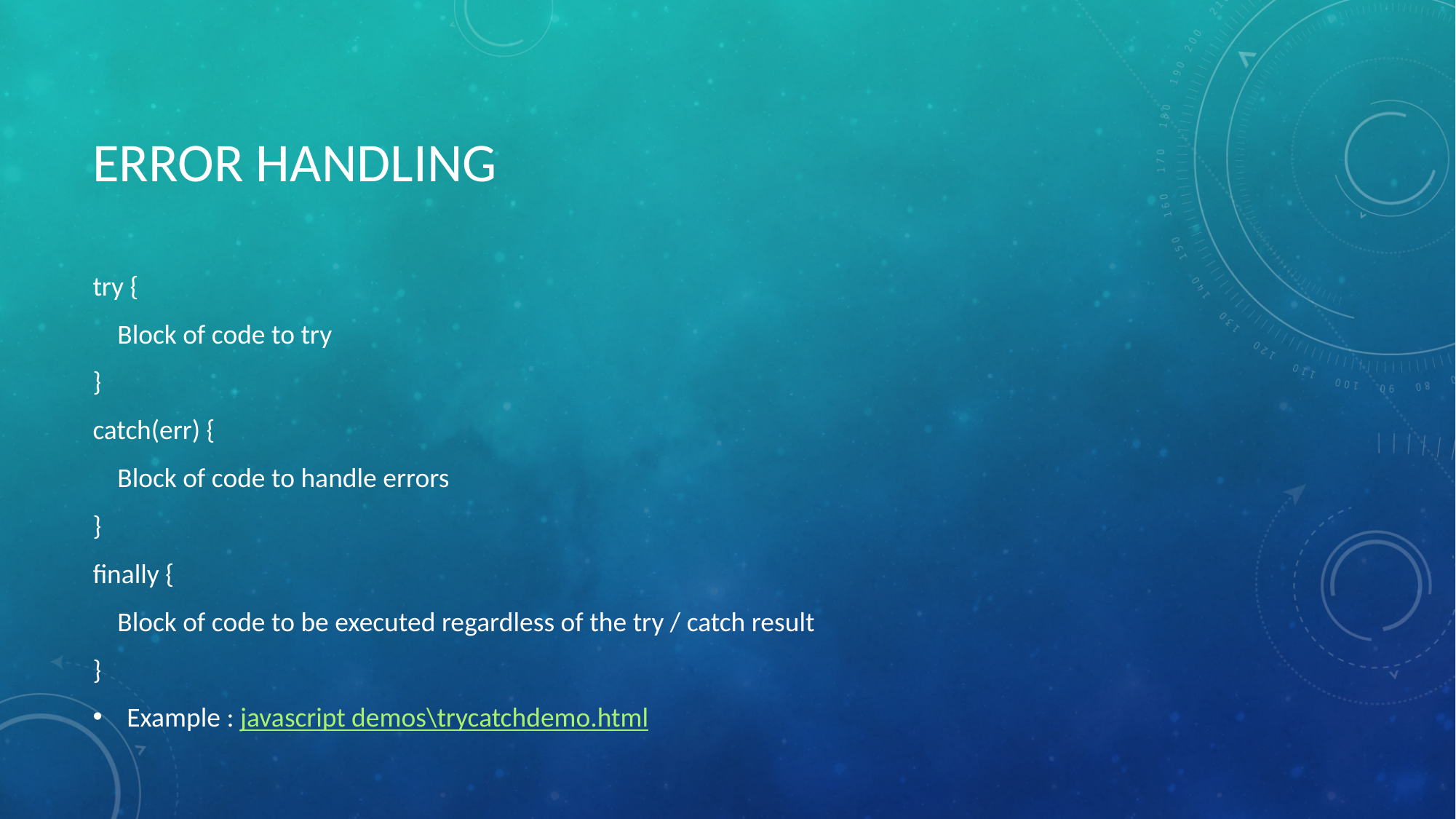

# Error handling
try {
    Block of code to try
}
catch(err) {
    Block of code to handle errors
}
finally {
    Block of code to be executed regardless of the try / catch result
}
Example : javascript demos\trycatchdemo.html